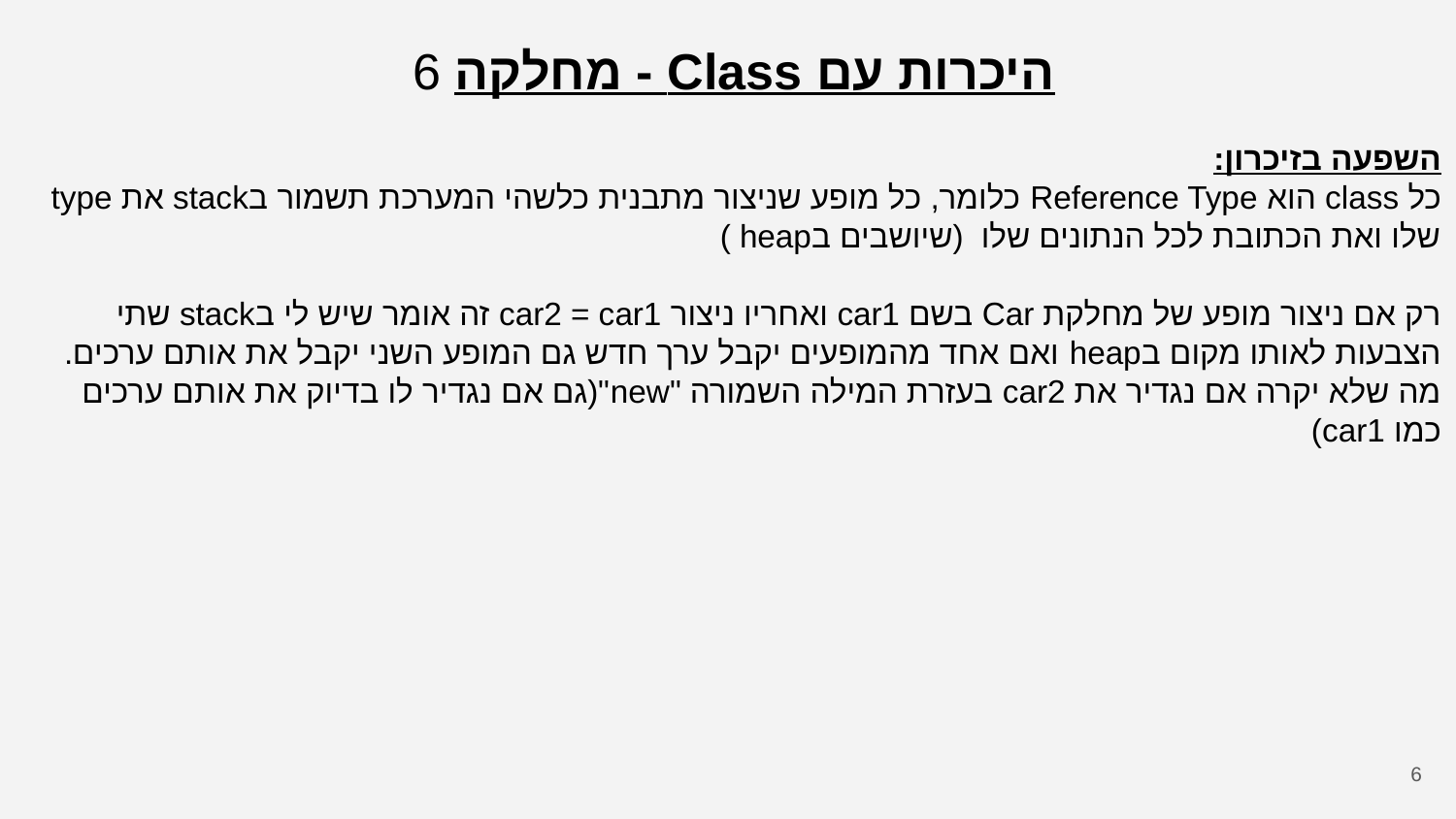

היכרות עם Class - מחלקה 6

השפעה בזיכרון:
כל class הוא Reference Type כלומר, כל מופע שניצור מתבנית כלשהי המערכת תשמור בstack את type שלו ואת הכתובת לכל הנתונים שלו  (שיושבים בheap )

רק אם ניצור מופע של מחלקת Car בשם car1 ואחריו ניצור car2 = car1 זה אומר שיש לי בstack שתי הצבעות לאותו מקום בheap ואם אחד מהמופעים יקבל ערך חדש גם המופע השני יקבל את אותם ערכים. מה שלא יקרה אם נגדיר את car2 בעזרת המילה השמורה "new"(גם אם נגדיר לו בדיוק את אותם ערכים כמו car1)
6